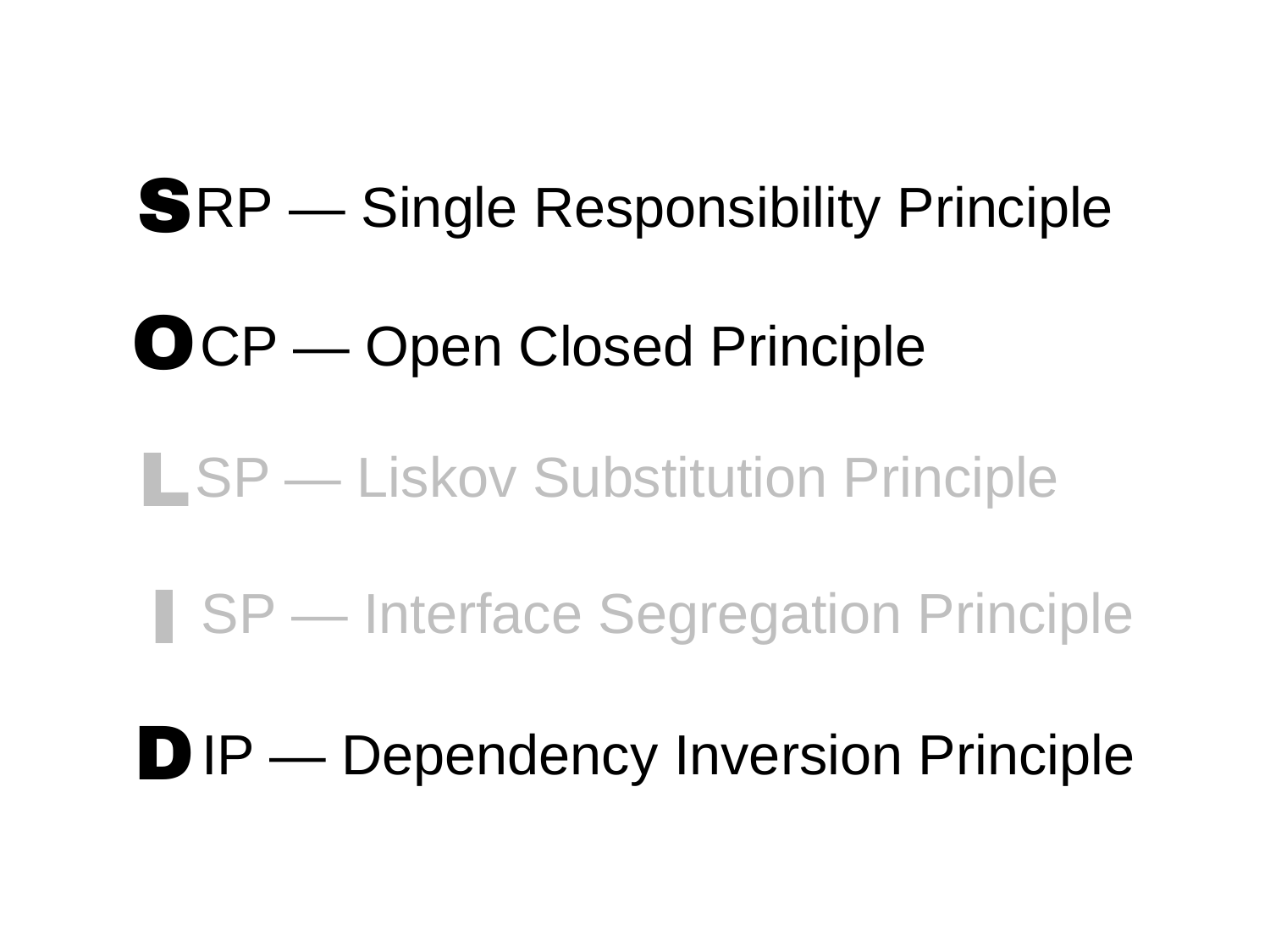

S
RP — Single Responsibility Principle
O
CP — Open Closed Principle
L
SP — Liskov Substitution Principle
I
SP — Interface Segregation Principle
D
IP — Dependency Inversion Principle